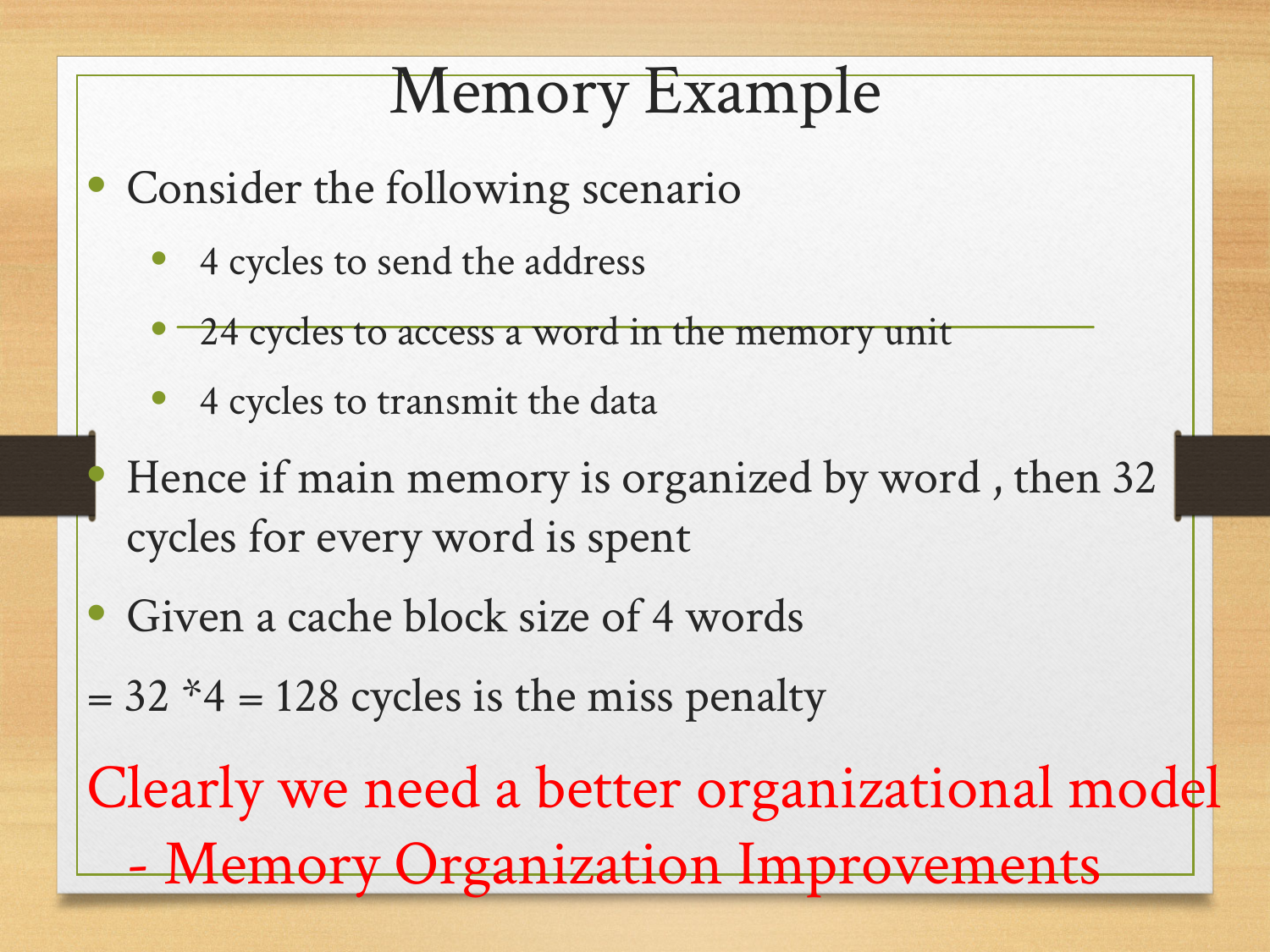

# Memory Example
Consider the following scenario
 4 cycles to send the address
 24 cycles to access a word in the memory unit
 4 cycles to transmit the data
Hence if main memory is organized by word , then 32 cycles for every word is spent
Given a cache block size of 4 words
= 32 *4 = 128 cycles is the miss penalty
Clearly we need a better organizational model - Memory Organization Improvements